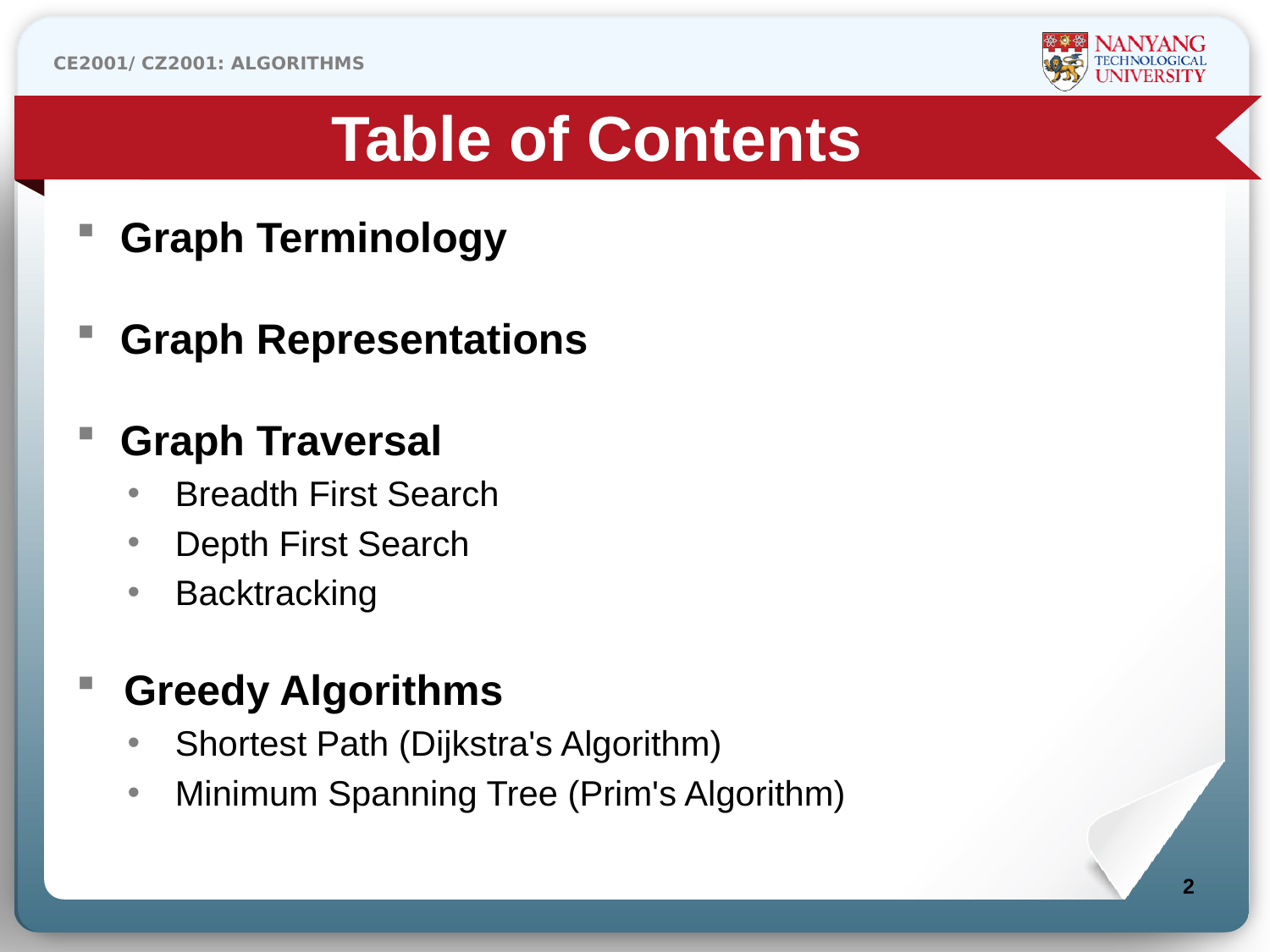

Table of Contents

Graph Terminology

Graph Representations

Graph Traversal
Breadth First Search
Depth First Search
Backtracking

Greedy Algorithms
Shortest Path (Dijkstra's Algorithm)
Minimum Spanning Tree (Prim's Algorithm)